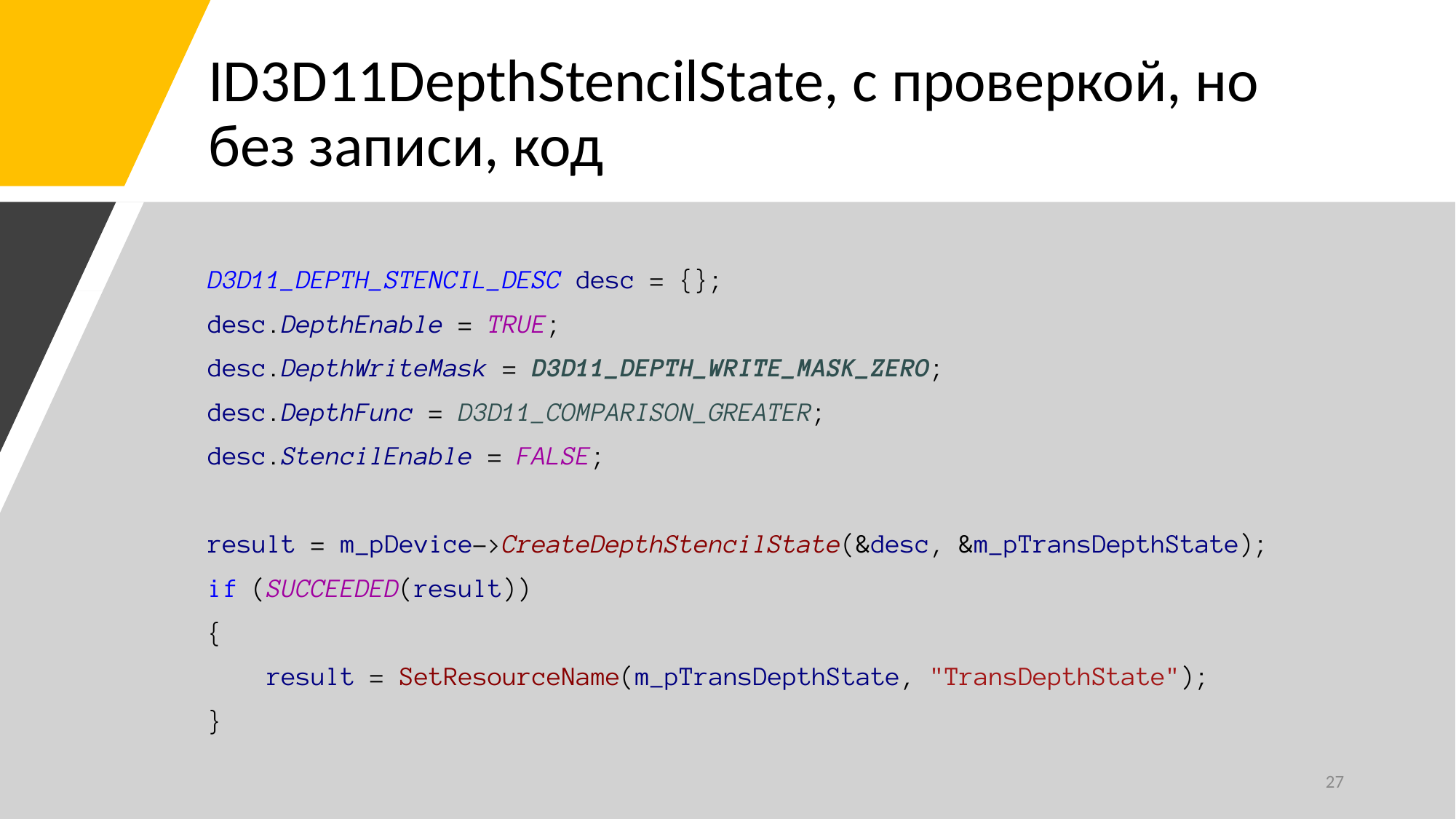

# ID3D11DepthStencilState, с проверкой, но без записи, код

D3D11_DEPTH_STENCIL_DESC desc = {};
desc.DepthEnable = TRUE;
desc.DepthWriteMask = D3D11_DEPTH_WRITE_MASK_ZERO;
desc.DepthFunc = D3D11_COMPARISON_GREATER;
desc.StencilEnable = FALSE;

result = m_pDevice->CreateDepthStencilState(&desc, &m_pTransDepthState);
if (SUCCEEDED(result))
{
    result = SetResourceName(m_pTransDepthState, "TransDepthState");
}
27